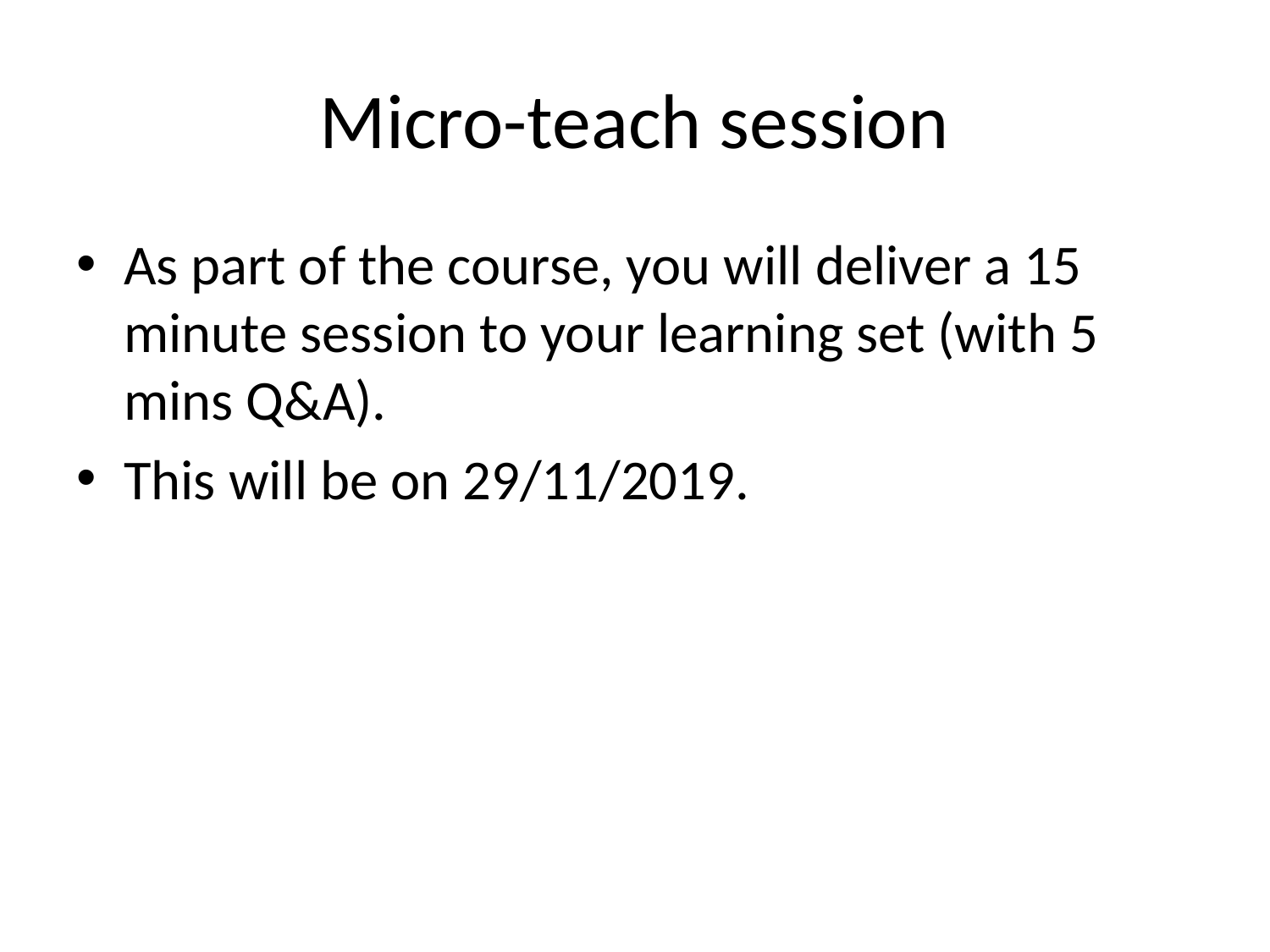

# Micro-teach session
As part of the course, you will deliver a 15 minute session to your learning set (with 5 mins Q&A).
This will be on 29/11/2019.